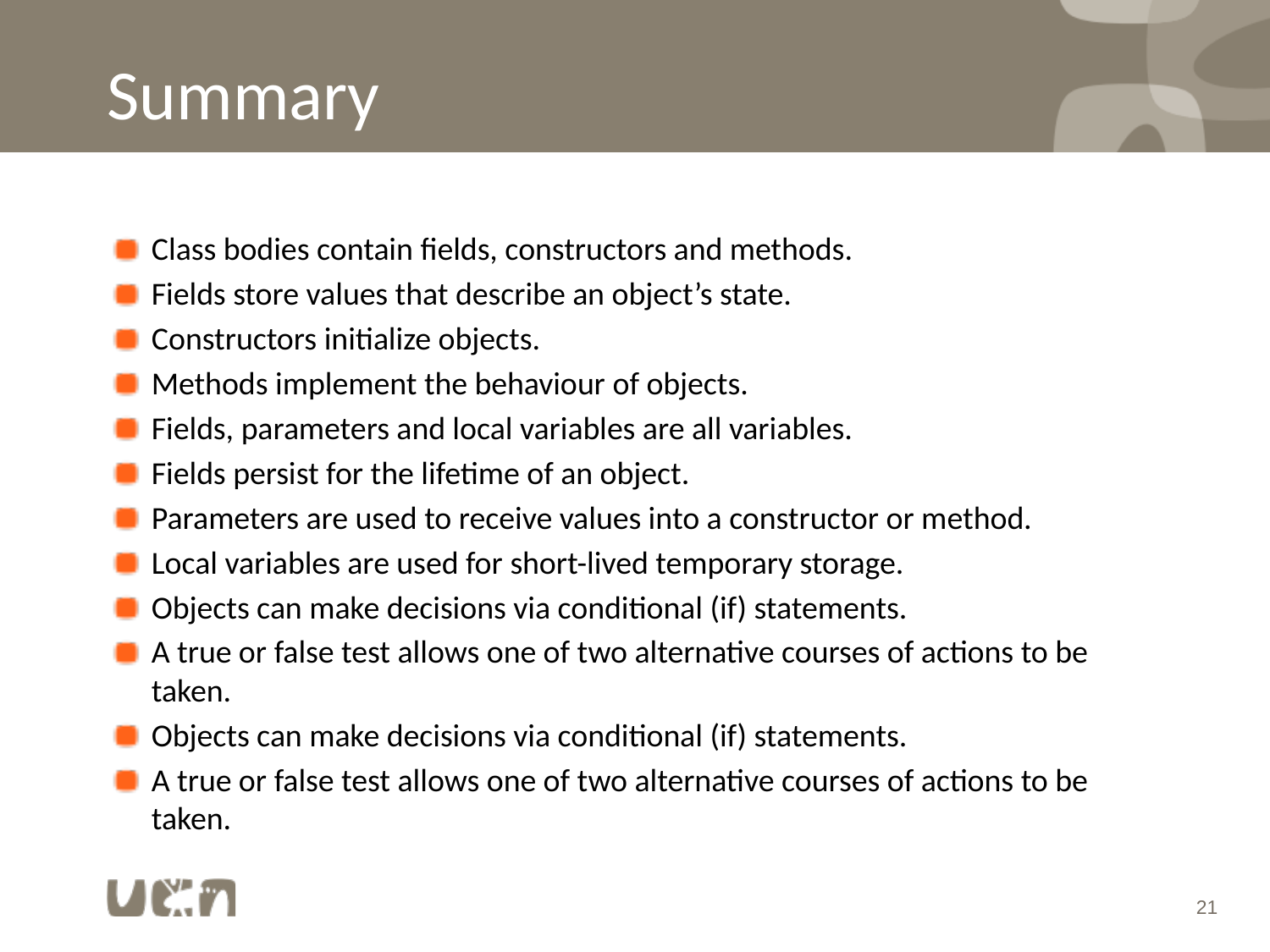

# Summary
Class bodies contain fields, constructors and methods.
Fields store values that describe an object’s state.
Constructors initialize objects.
Methods implement the behaviour of objects.
Fields, parameters and local variables are all variables.
Fields persist for the lifetime of an object.
Parameters are used to receive values into a constructor or method.
Local variables are used for short-lived temporary storage.
Objects can make decisions via conditional (if) statements.
A true or false test allows one of two alternative courses of actions to be taken.
Objects can make decisions via conditional (if) statements.
A true or false test allows one of two alternative courses of actions to be taken.

21